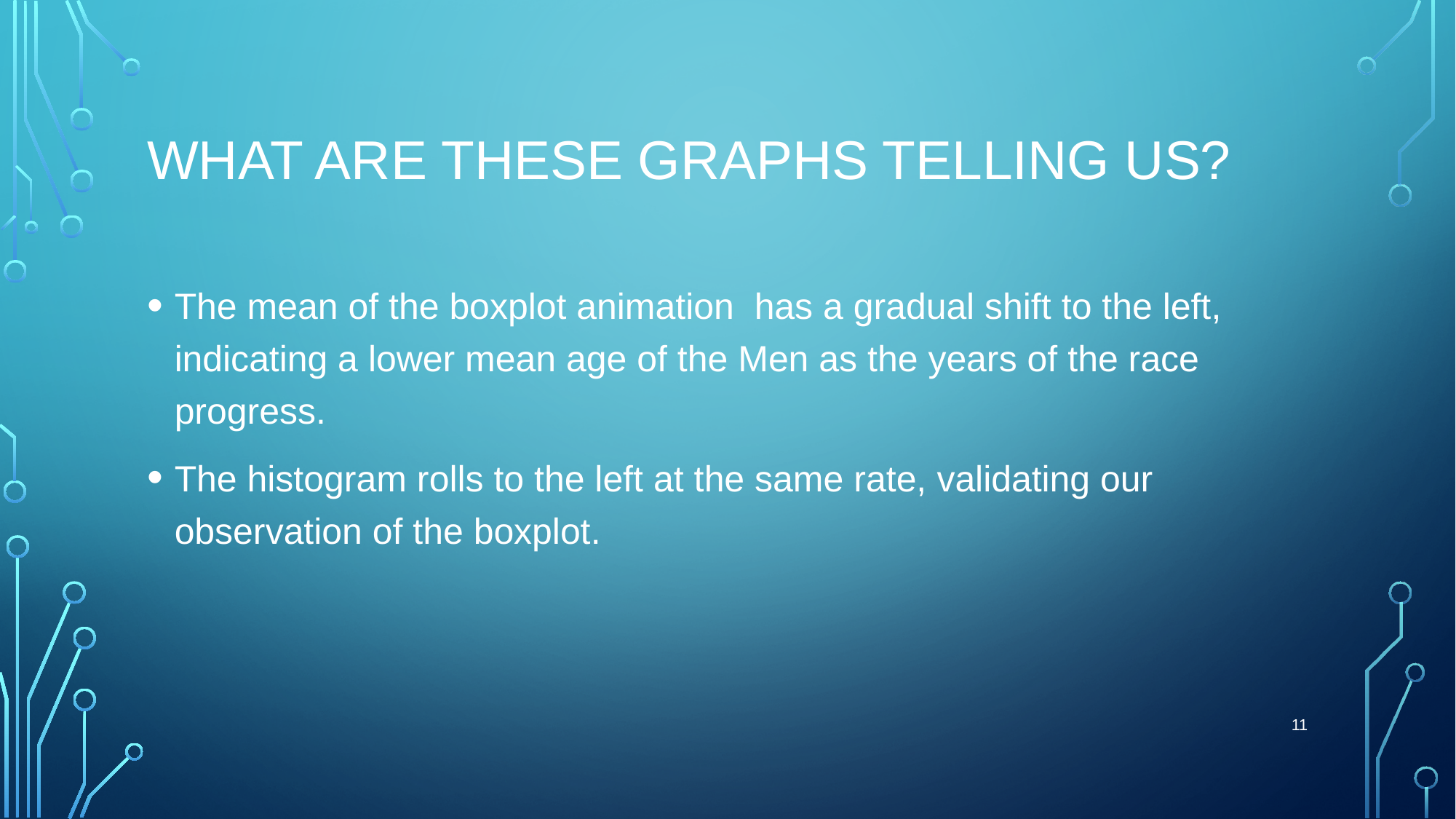

# What are these graphs telling us?
The mean of the boxplot animation  has a gradual shift to the left, indicating a lower mean age of the Men as the years of the race progress.
The histogram rolls to the left at the same rate, validating our observation of the boxplot.
11